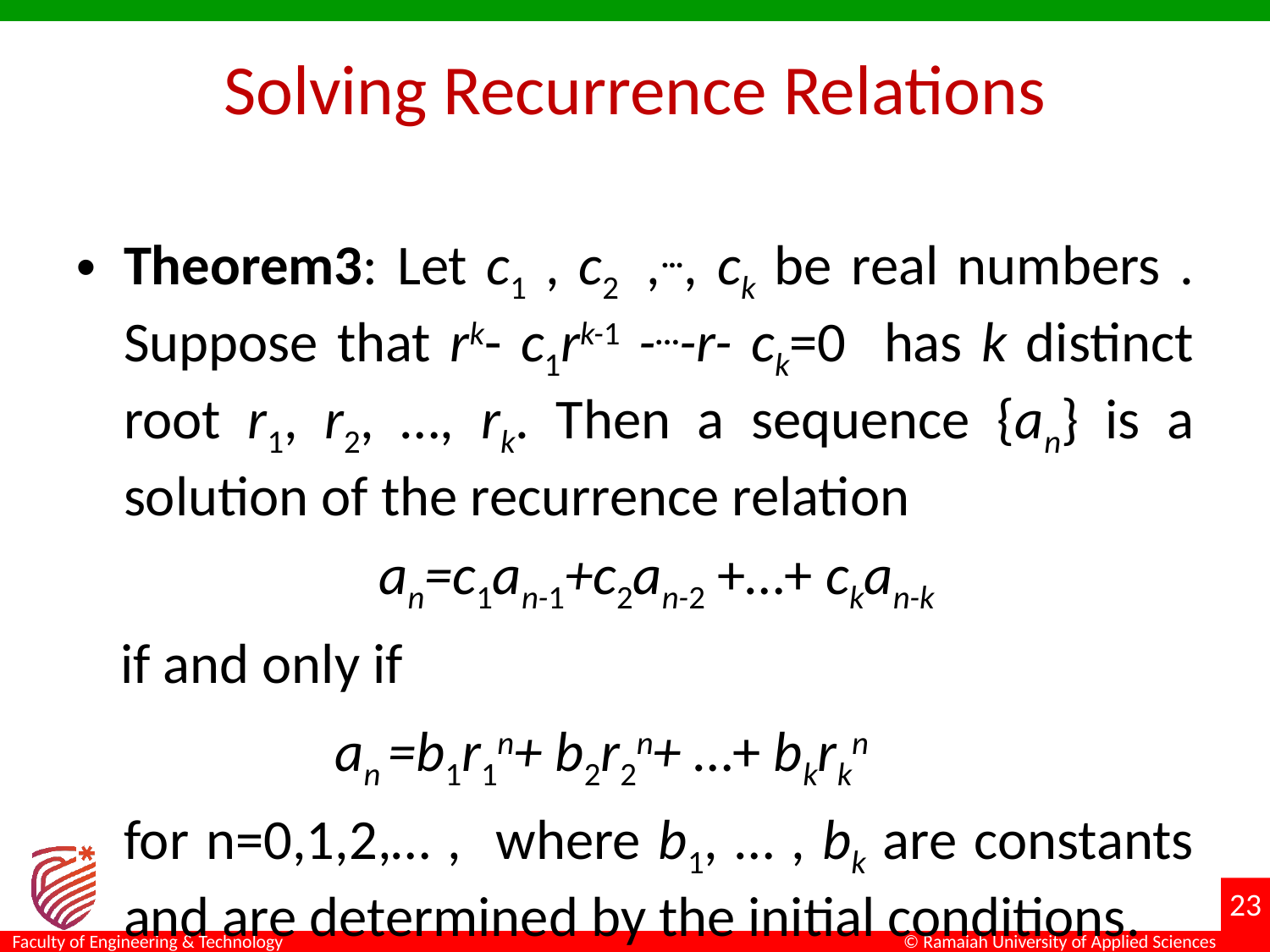

# Solving Recurrence Relations
Theorem3: Let c1 , c2  ,…, ck be real numbers . Suppose that rk- c1rk-1 -…-r- ck=0  has k distinct root r1, r2, …, rk. Then a sequence {an} is a solution of the recurrence relation
    an=c1an-1+c2an-2 +…+ ckan-k
      if and only if
	an =b1r1n+ b2r2n+ …+ bkrkn
	for n=0,1,2,… ,  where b1, … , bk are constants and are determined by the initial conditions.